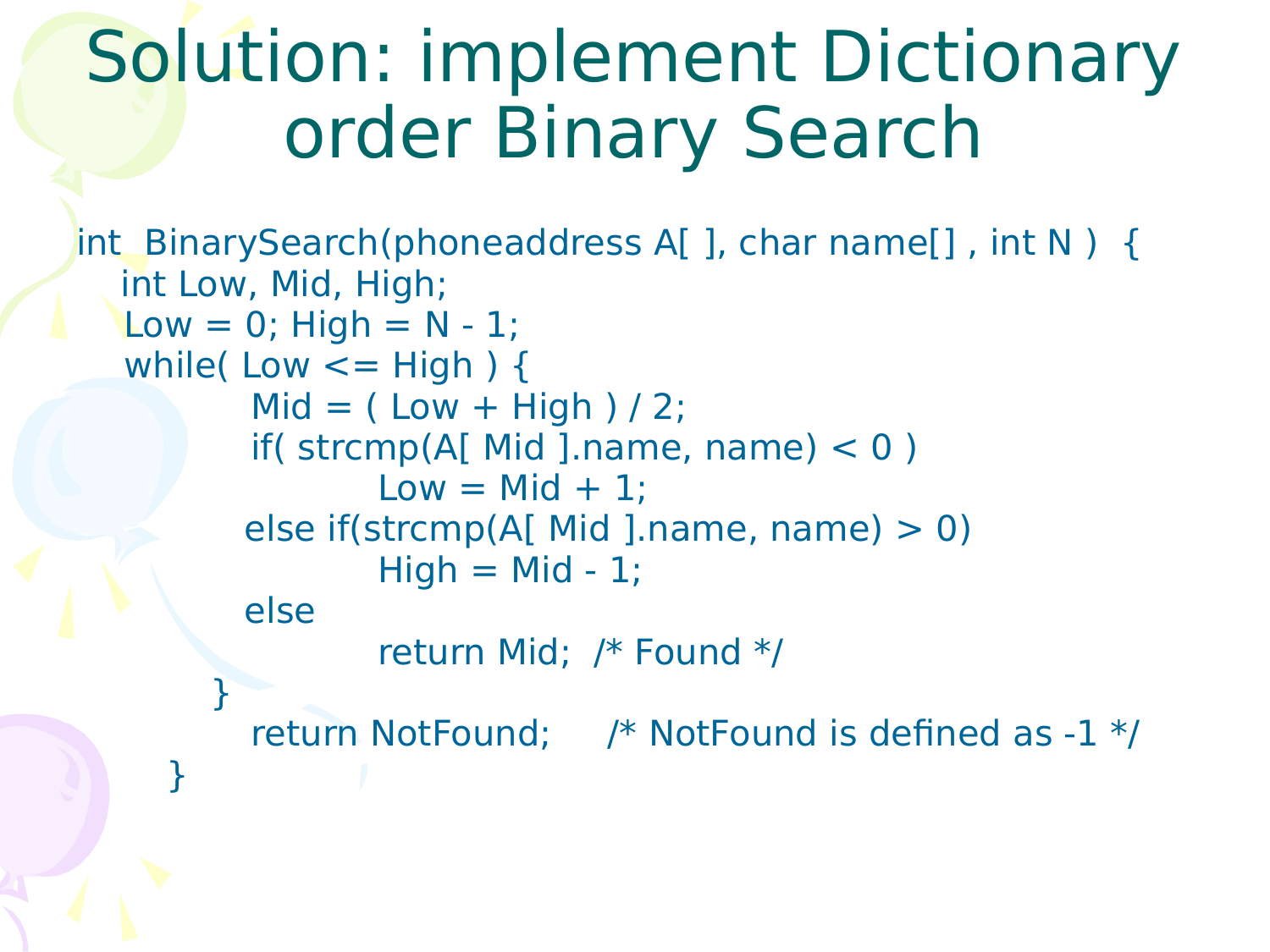

# Solution: implement Dictionary order Binary Search
int  BinarySearch(phoneaddress A[ ], char name[] , int N )  {
    int Low, Mid, High;
	Low = 0; High = N - 1;
	while( Low <= High ) {
		Mid = ( Low + High ) / 2;
		if( strcmp(A[ Mid ].name, name) < 0 )
			Low = Mid + 1;
               else if(strcmp(A[ Mid ].name, name) > 0)
			High = Mid - 1;
               else
			return Mid;  /* Found */
            }
		return NotFound;     /* NotFound is defined as -1 */
        }